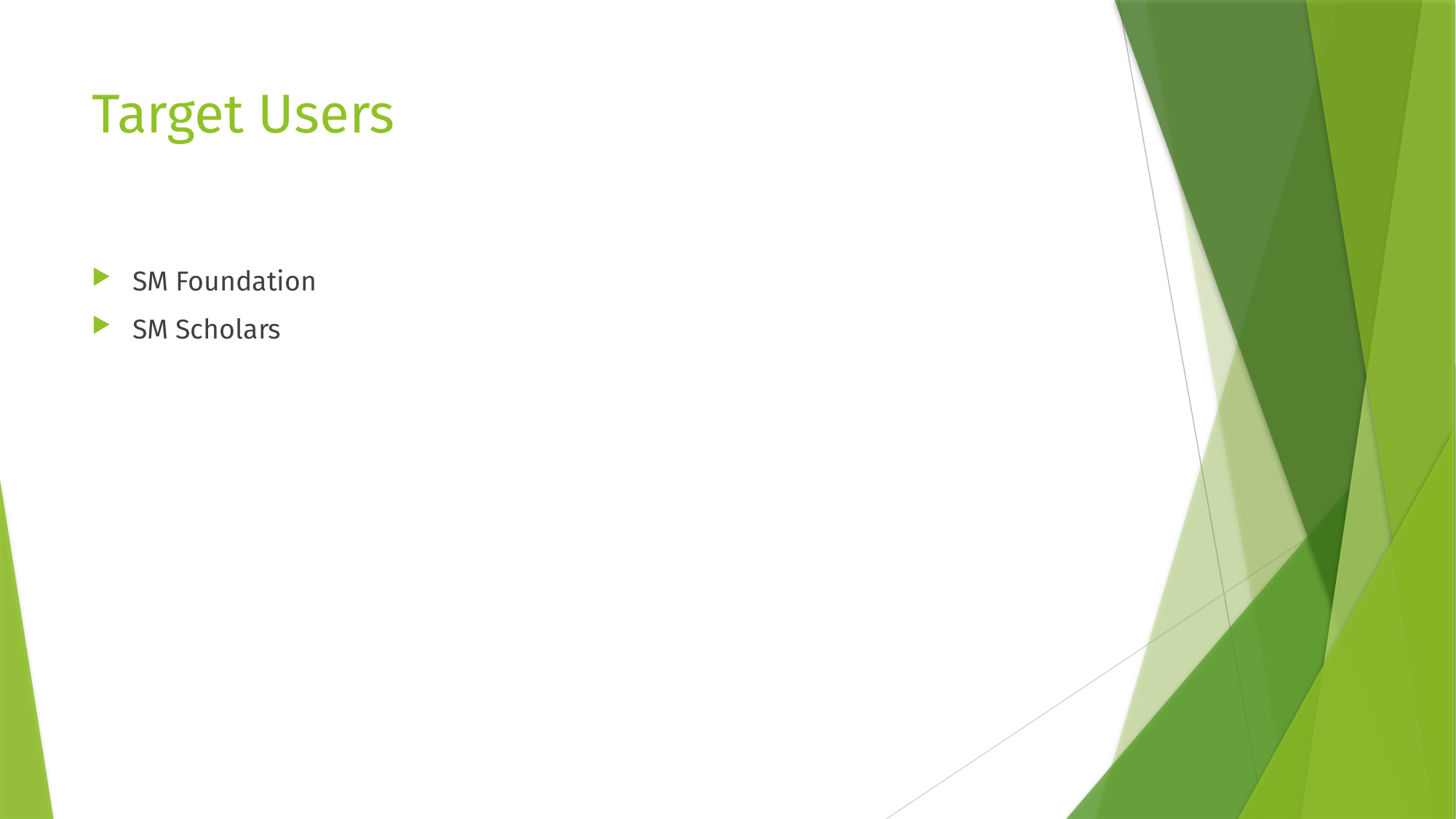

# Target Users
SM Foundation
SM Scholars